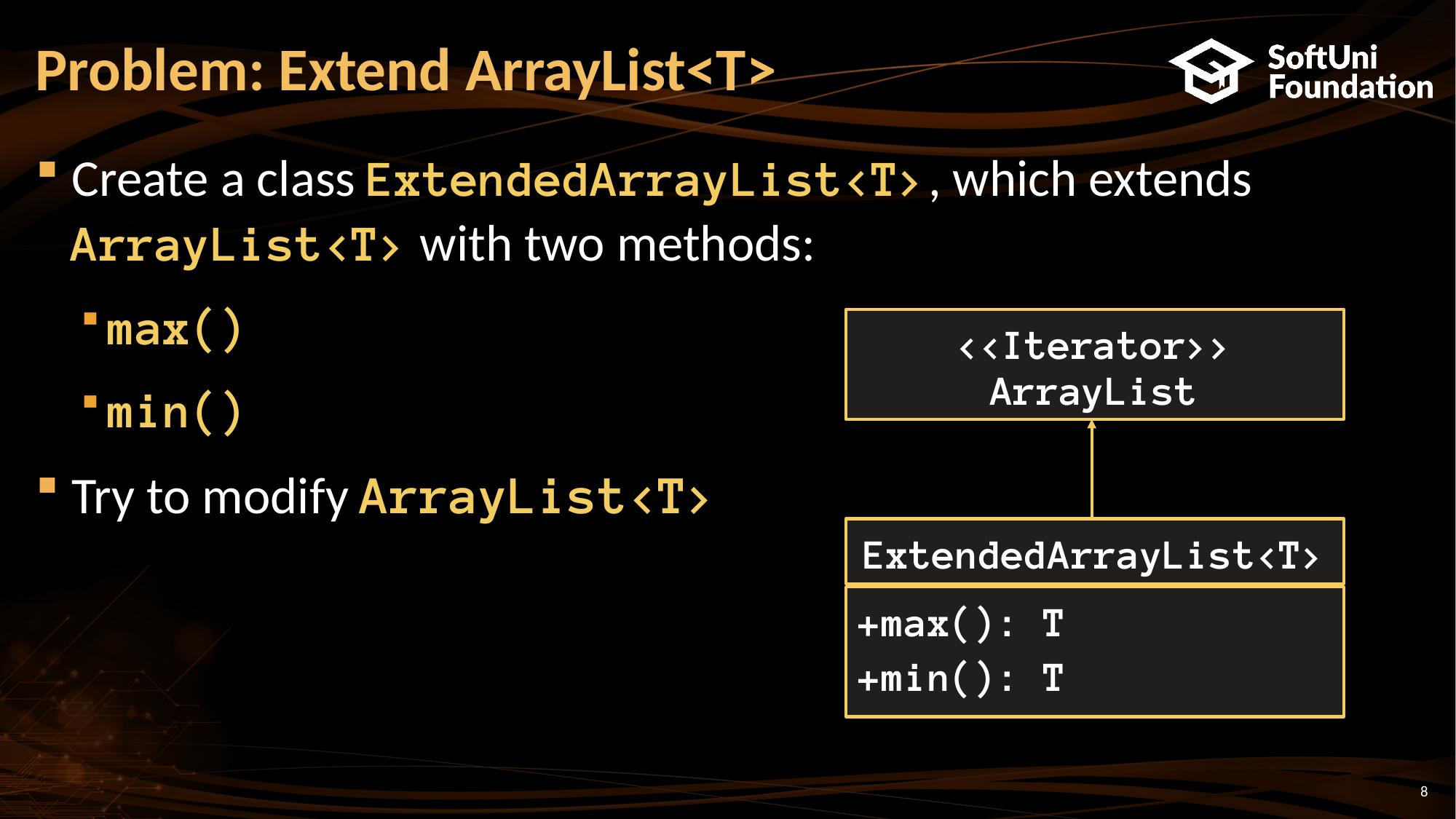

# Problem: Extend ArrayList<T>
Create a class ExtendedArrayList<T>, which extends ArrayList<T> with two methods:
max()
min()
Try to modify ArrayList<T>
<<Iterator>>
ArrayList
ExtendedArrayList<T>
+max(): T
+min(): T
8